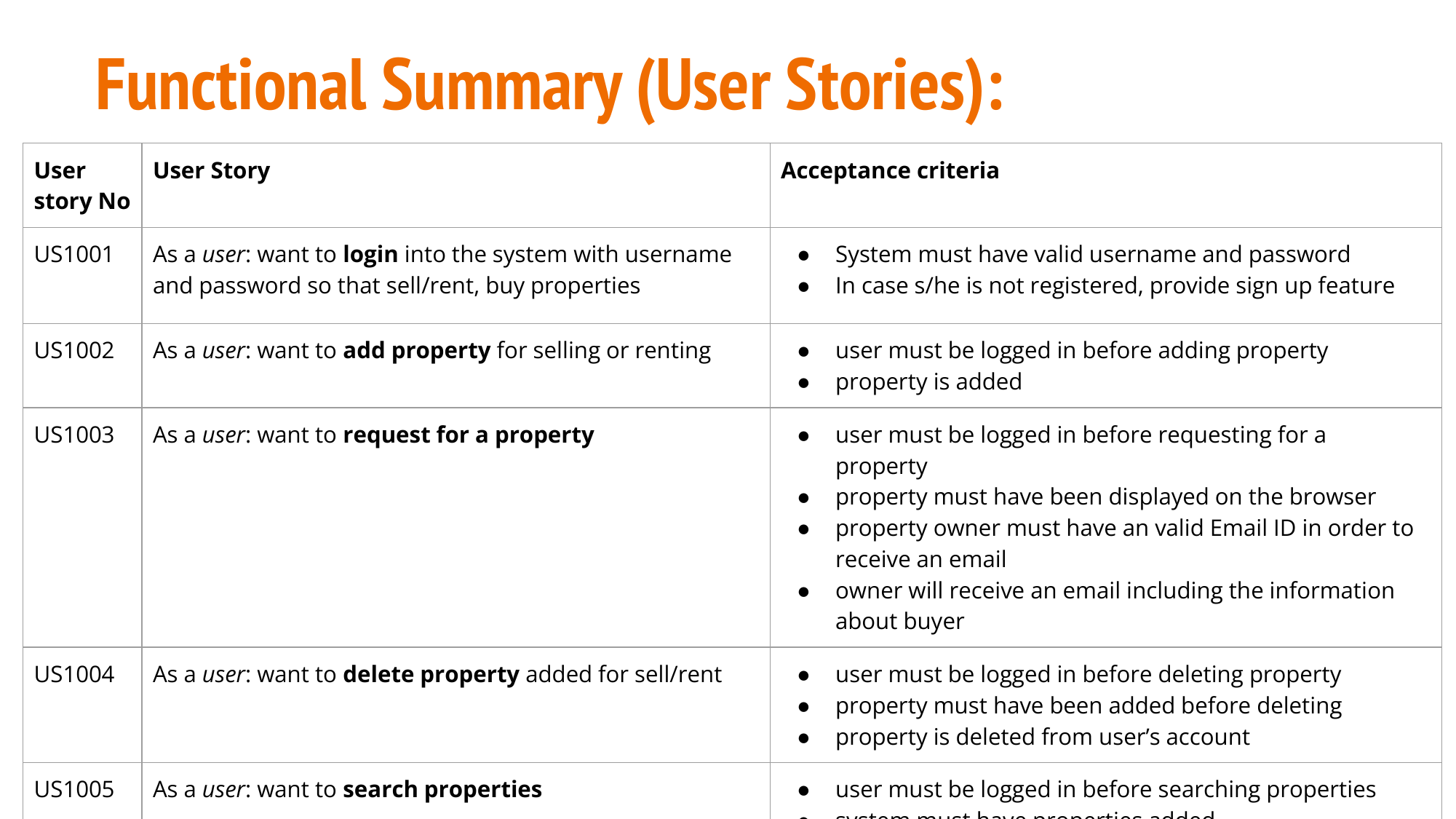

# Functional Summary (User Stories):
| User story No | User Story | Acceptance criteria |
| --- | --- | --- |
| US1001 | As a user: want to login into the system with username and password so that sell/rent, buy properties | System must have valid username and password In case s/he is not registered, provide sign up feature |
| US1002 | As a user: want to add property for selling or renting | user must be logged in before adding property property is added |
| US1003 | As a user: want to request for a property | user must be logged in before requesting for a property property must have been displayed on the browser property owner must have an valid Email ID in order to receive an email owner will receive an email including the information about buyer |
| US1004 | As a user: want to delete property added for sell/rent | user must be logged in before deleting property property must have been added before deleting property is deleted from user’s account |
| US1005 | As a user: want to search properties | user must be logged in before searching properties system must have properties added properties are displayed |